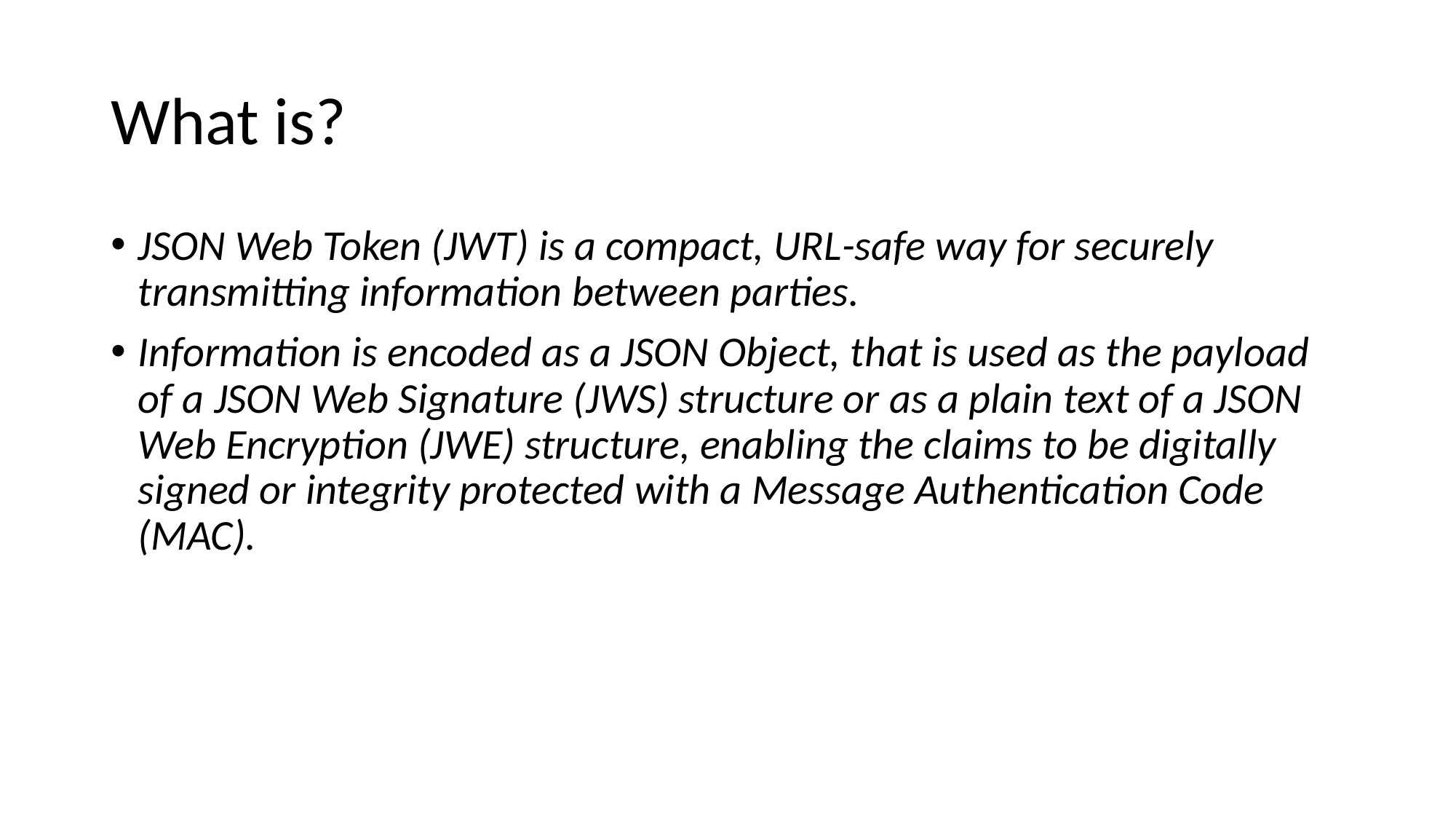

# What is?
JSON Web Token (JWT) is a compact, URL-safe way for securely transmitting information between parties.
Information is encoded as a JSON Object, that is used as the payload of a JSON Web Signature (JWS) structure or as a plain text of a JSON Web Encryption (JWE) structure, enabling the claims to be digitally signed or integrity protected with a Message Authentication Code (MAC).